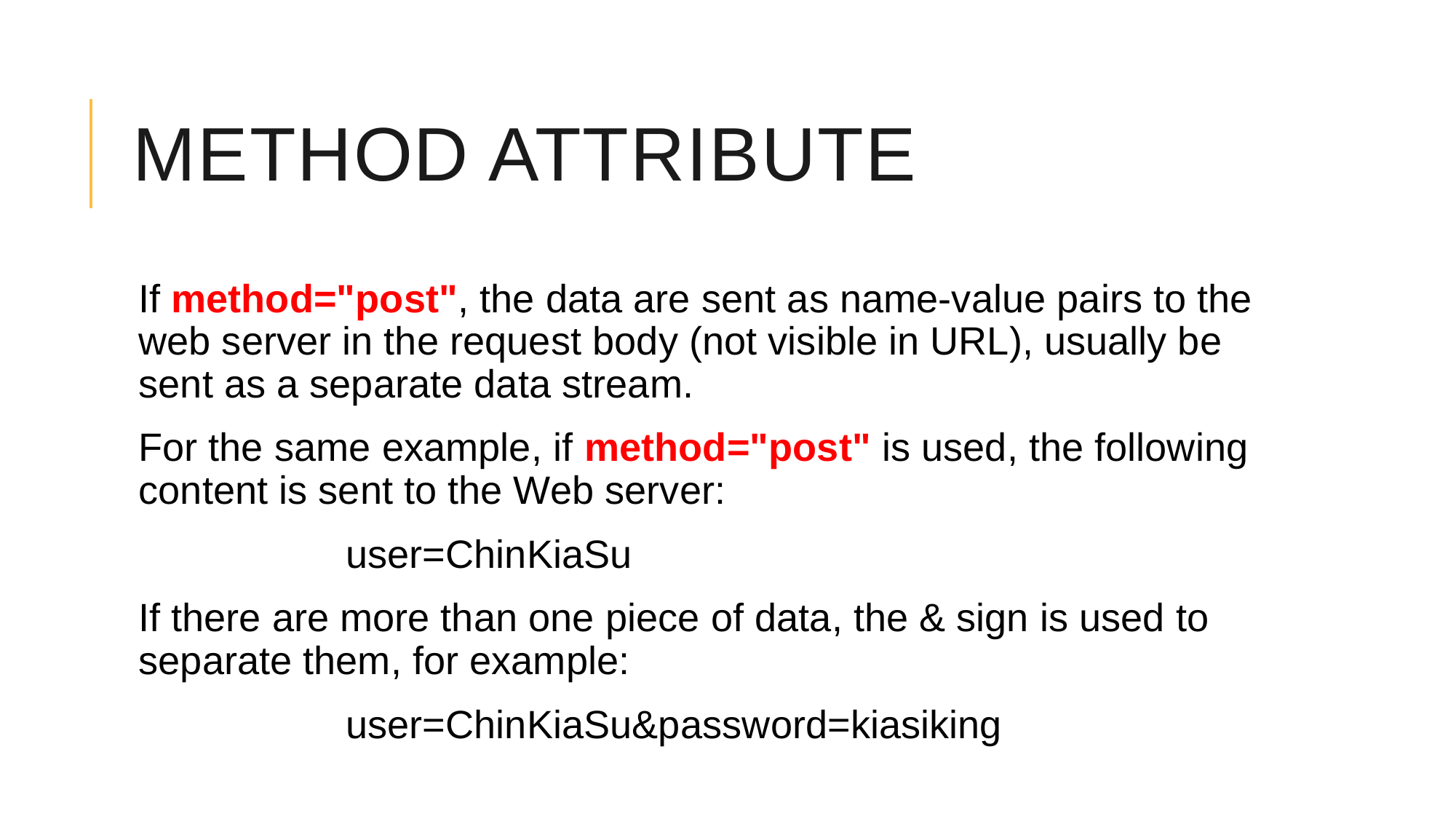

# method attribute
If method="post", the data are sent as name-value pairs to the web server in the request body (not visible in URL), usually be sent as a separate data stream.
For the same example, if method="post" is used, the following content is sent to the Web server:
		user=ChinKiaSu
If there are more than one piece of data, the & sign is used to separate them, for example:
		user=ChinKiaSu&password=kiasiking